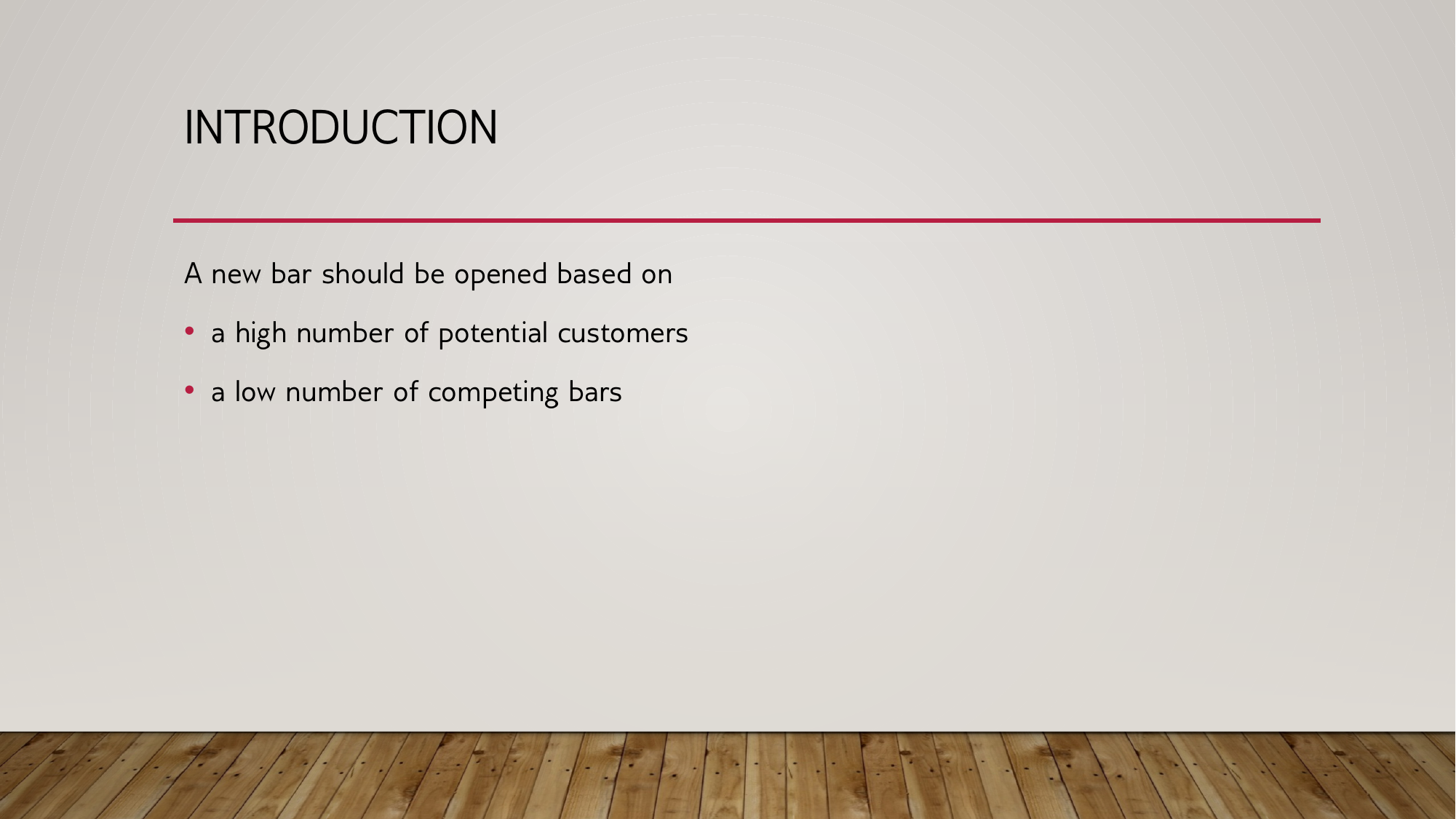

# Introduction
A new bar should be opened based on
a high number of potential customers
a low number of competing bars